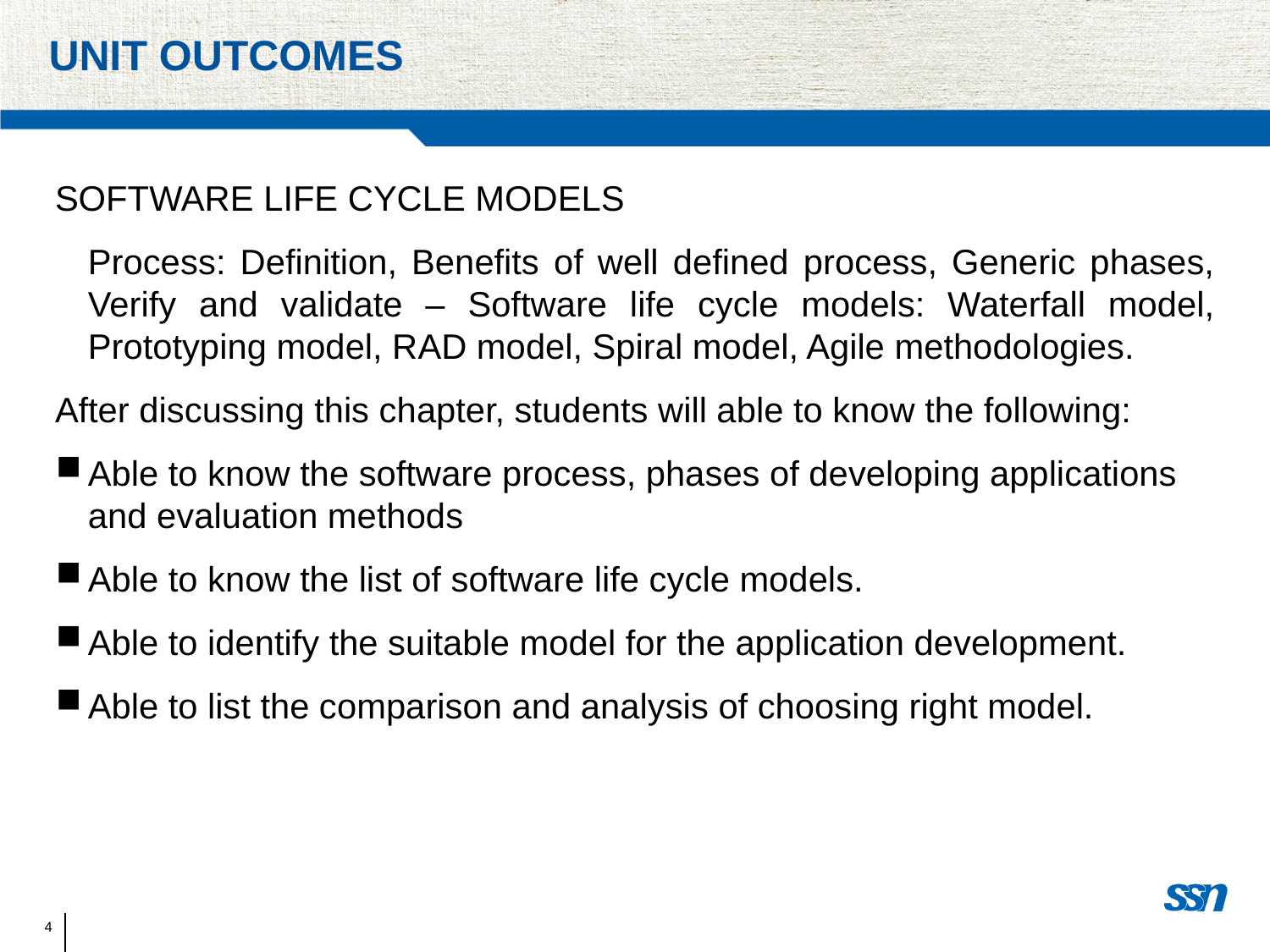

# Unit outcomes
SOFTWARE LIFE CYCLE MODELS
	Process: Definition, Benefits of well defined process, Generic phases, Verify and validate – Software life cycle models: Waterfall model, Prototyping model, RAD model, Spiral model, Agile methodologies.
After discussing this chapter, students will able to know the following:
Able to know the software process, phases of developing applications and evaluation methods
Able to know the list of software life cycle models.
Able to identify the suitable model for the application development.
Able to list the comparison and analysis of choosing right model.